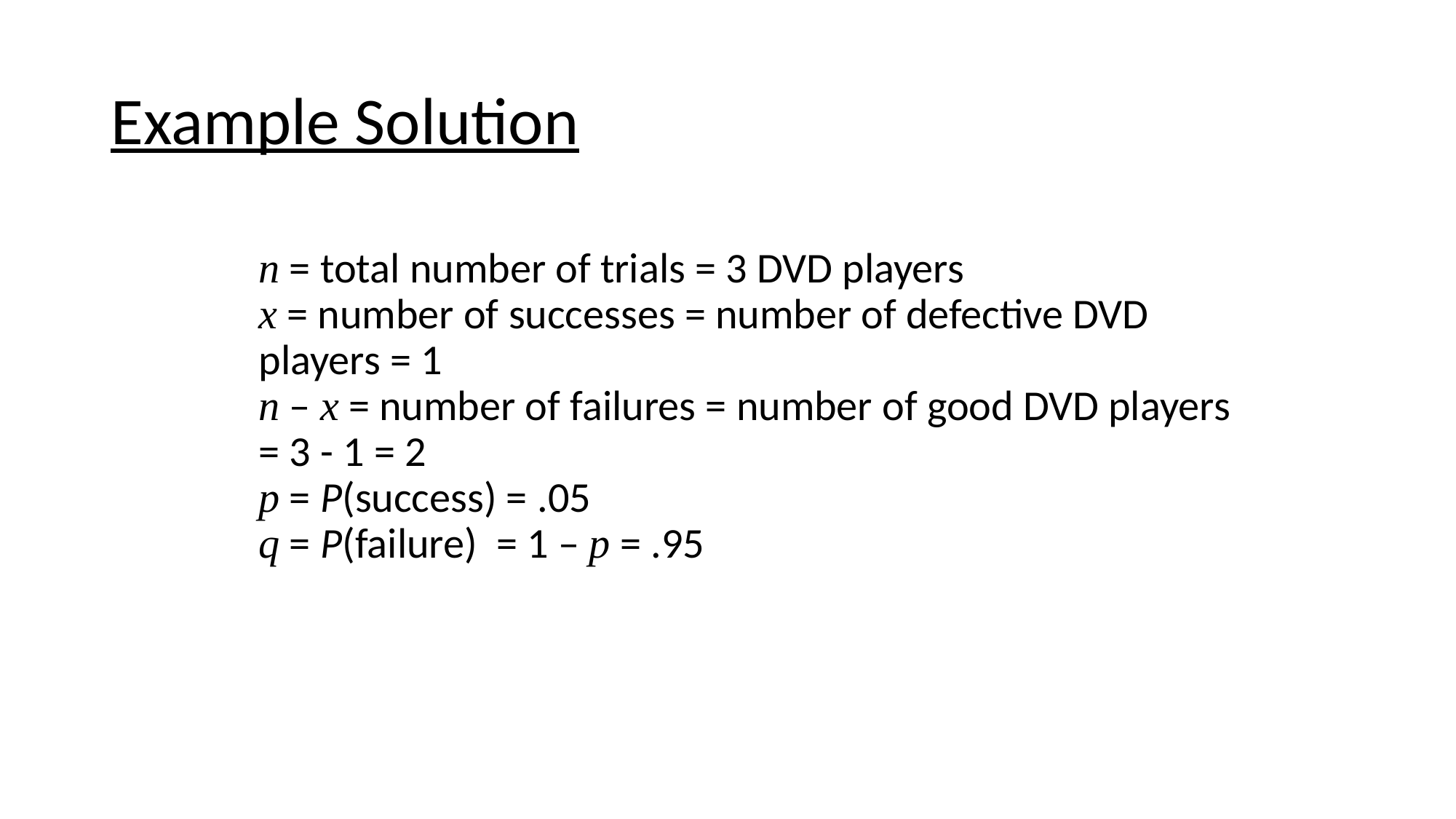

# Example Solution
n = total number of trials = 3 DVD players
x = number of successes = number of defective DVD players = 1
n – x = number of failures = number of good DVD players = 3 - 1 = 2
p = P(success) = .05
q = P(failure)  = 1 – p = .95